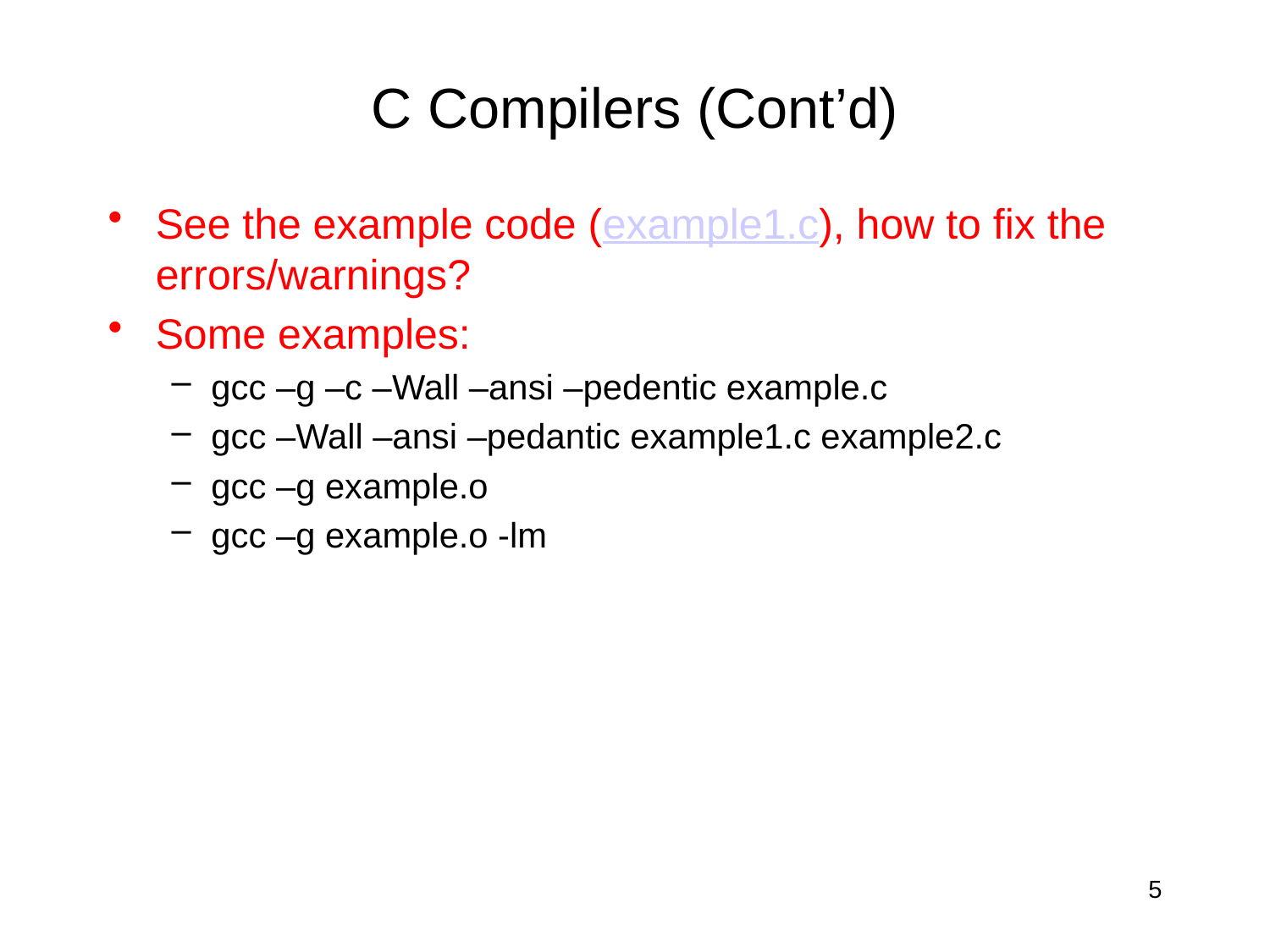

# C Compilers (Cont’d)
See the example code (example1.c), how to fix the errors/warnings?
Some examples:
gcc –g –c –Wall –ansi –pedentic example.c
gcc –Wall –ansi –pedantic example1.c example2.c
gcc –g example.o
gcc –g example.o -lm

5